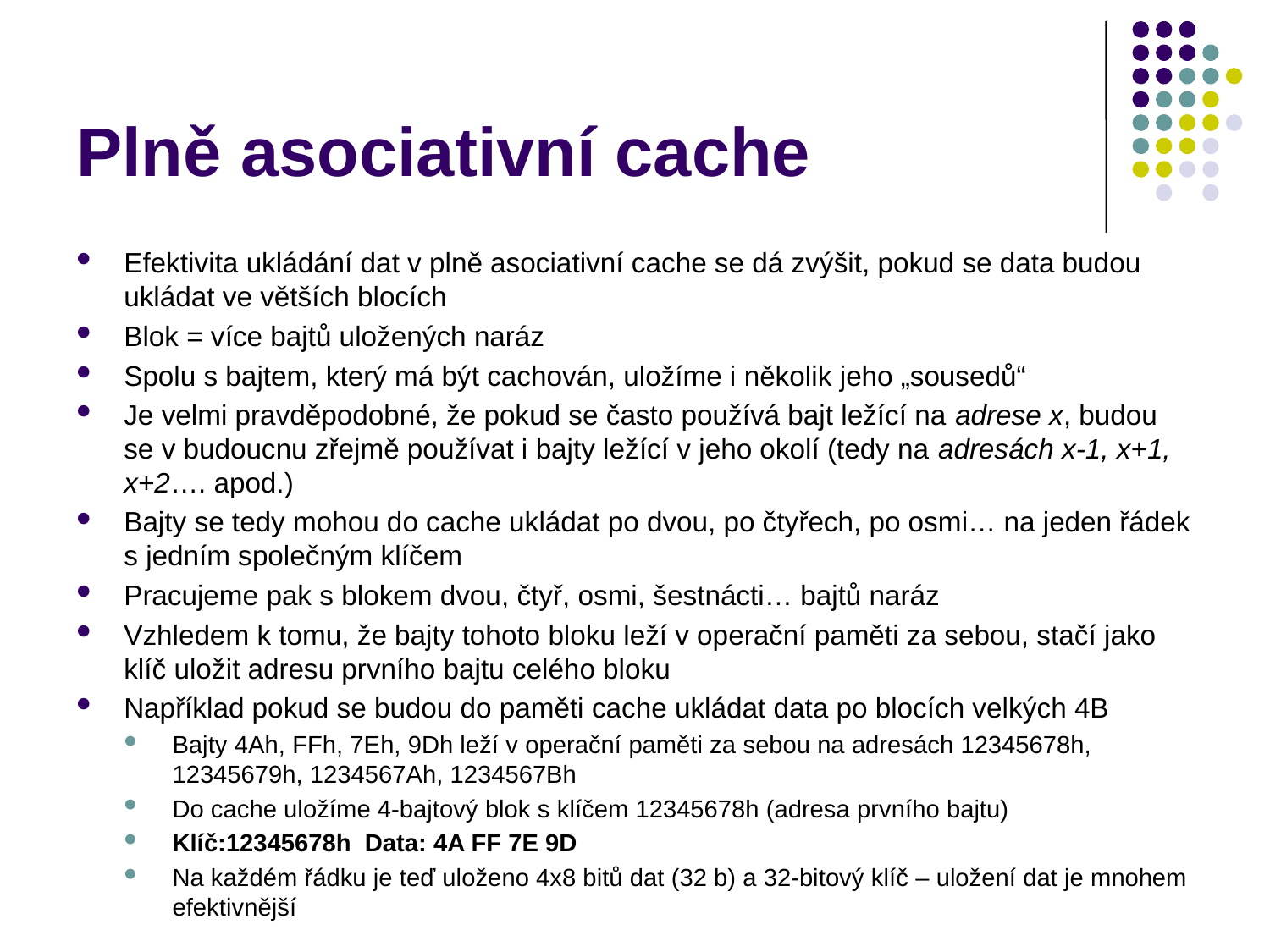

# Plně asociativní cache
Efektivita ukládání dat v plně asociativní cache se dá zvýšit, pokud se data budou ukládat ve větších blocích
Blok = více bajtů uložených naráz
Spolu s bajtem, který má být cachován, uložíme i několik jeho „sousedů“
Je velmi pravděpodobné, že pokud se často používá bajt ležící na adrese x, budou se v budoucnu zřejmě používat i bajty ležící v jeho okolí (tedy na adresách x-1, x+1, x+2…. apod.)
Bajty se tedy mohou do cache ukládat po dvou, po čtyřech, po osmi… na jeden řádek s jedním společným klíčem
Pracujeme pak s blokem dvou, čtyř, osmi, šestnácti… bajtů naráz
Vzhledem k tomu, že bajty tohoto bloku leží v operační paměti za sebou, stačí jako klíč uložit adresu prvního bajtu celého bloku
Například pokud se budou do paměti cache ukládat data po blocích velkých 4B
Bajty 4Ah, FFh, 7Eh, 9Dh leží v operační paměti za sebou na adresách 12345678h, 12345679h, 1234567Ah, 1234567Bh
Do cache uložíme 4-bajtový blok s klíčem 12345678h (adresa prvního bajtu)
Klíč:12345678h  Data: 4A FF 7E 9D
Na každém řádku je teď uloženo 4x8 bitů dat (32 b) a 32-bitový klíč – uložení dat je mnohem efektivnější